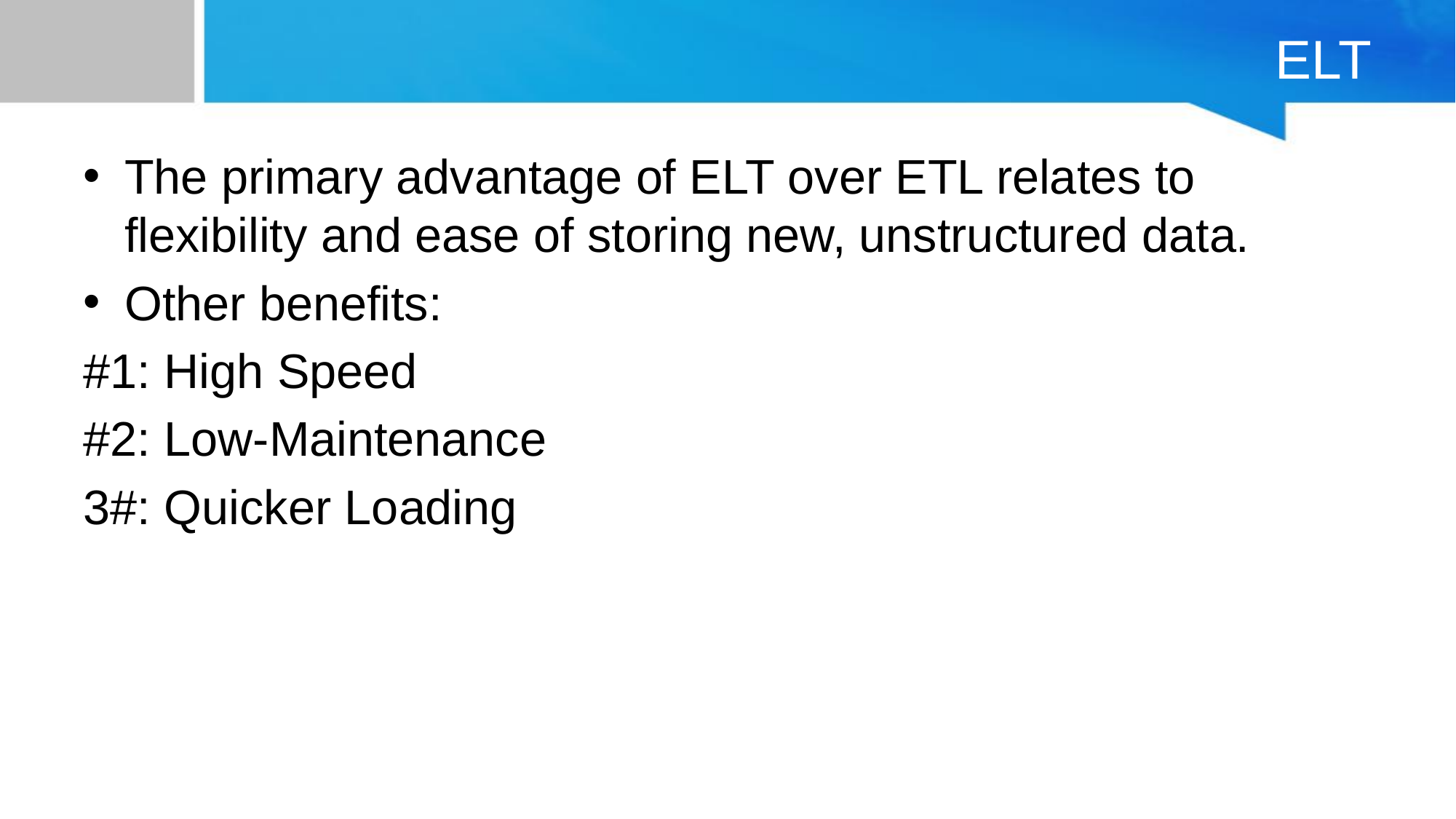

# ELT
The primary advantage of ELT over ETL relates to flexibility and ease of storing new, unstructured data.
Other benefits:
#1: High Speed
#2: Low-Maintenance
3#: Quicker Loading